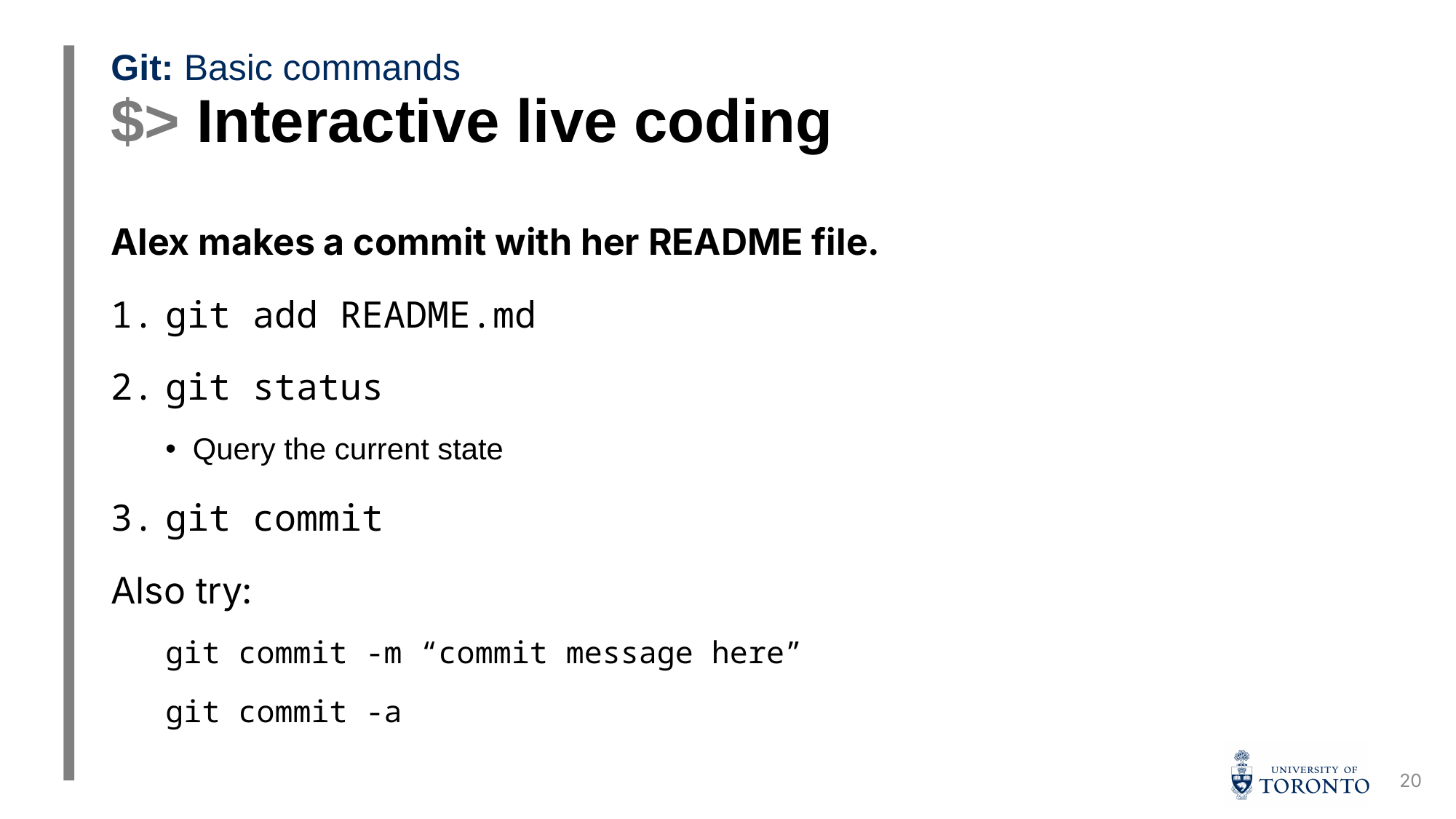

# $> Interactive live coding
Git: Basic commands

Alex makes a commit with her README file.
git add README.md
git status
Query the current state
git commit
Also try:
git commit -m “commit message here”
git commit -a
20